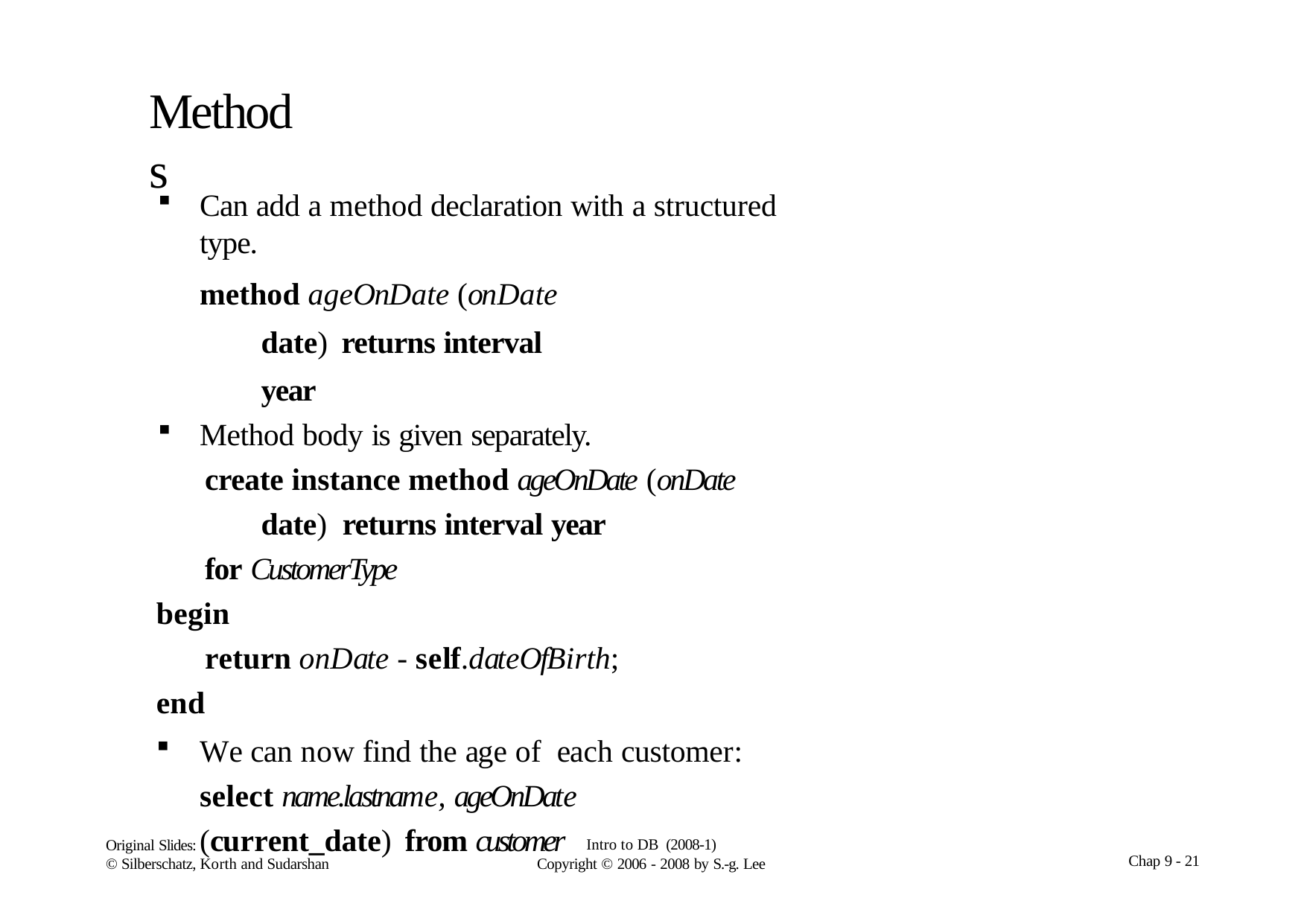

# Methods
Can add a method declaration with a structured type.
method ageOnDate (onDate date)  returns interval year
Method body is given separately.
create instance method ageOnDate (onDate date)  returns interval year
for CustomerType
begin
return onDate - self.dateOfBirth;
end
We can now find the age of  each customer:  select name.lastname, ageOnDate (current_date)  from customer

Intro to DB (2008-1)
Copyright © 2006 - 2008 by S.-g. Lee
Original Slides:
© Silberschatz, Korth and Sudarshan
Chap 9 - 21